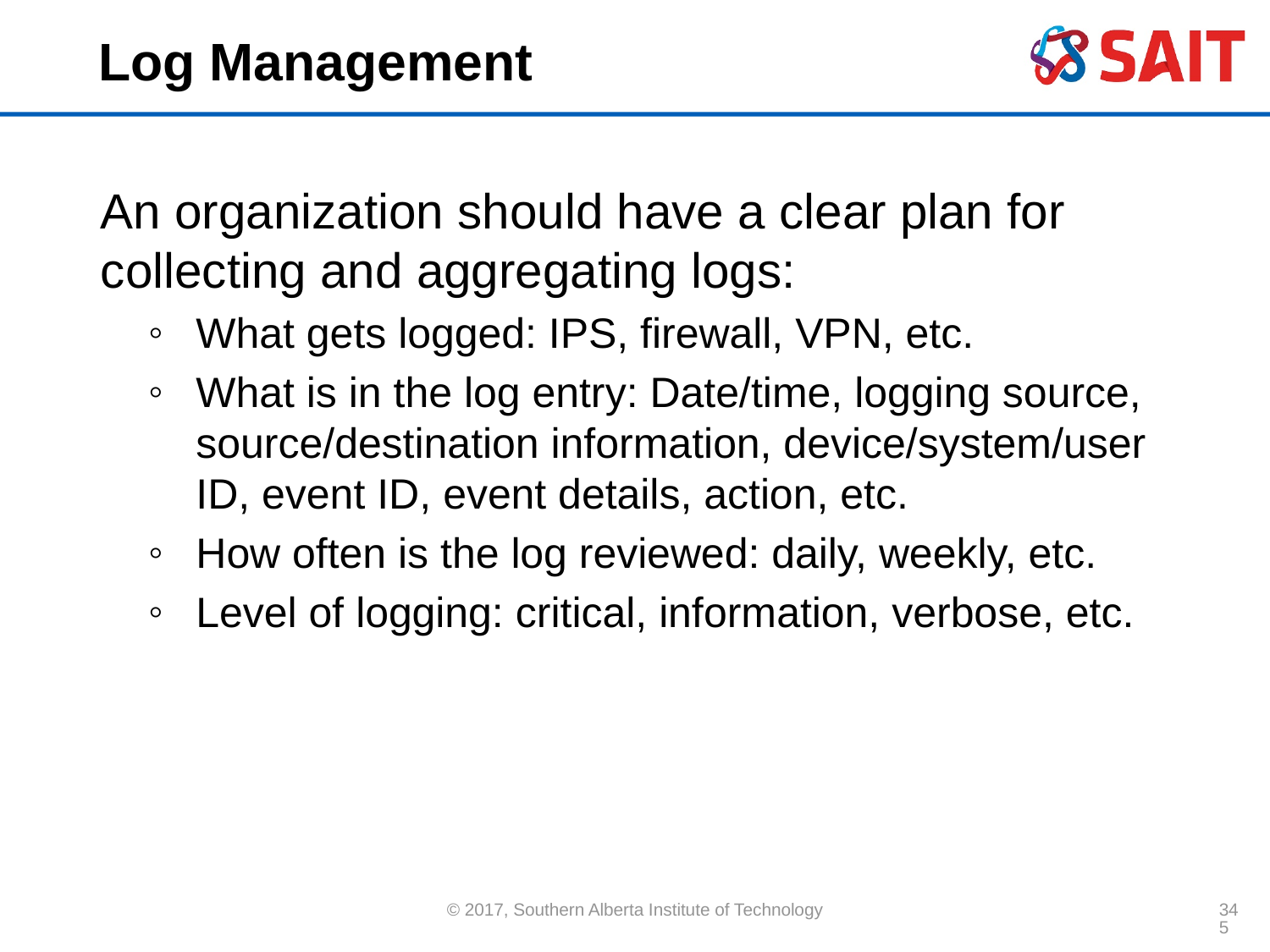

# Log Management
An organization should have a clear plan for collecting and aggregating logs:
What gets logged: IPS, firewall, VPN, etc.
What is in the log entry: Date/time, logging source, source/destination information, device/system/user ID, event ID, event details, action, etc.
How often is the log reviewed: daily, weekly, etc.
Level of logging: critical, information, verbose, etc.